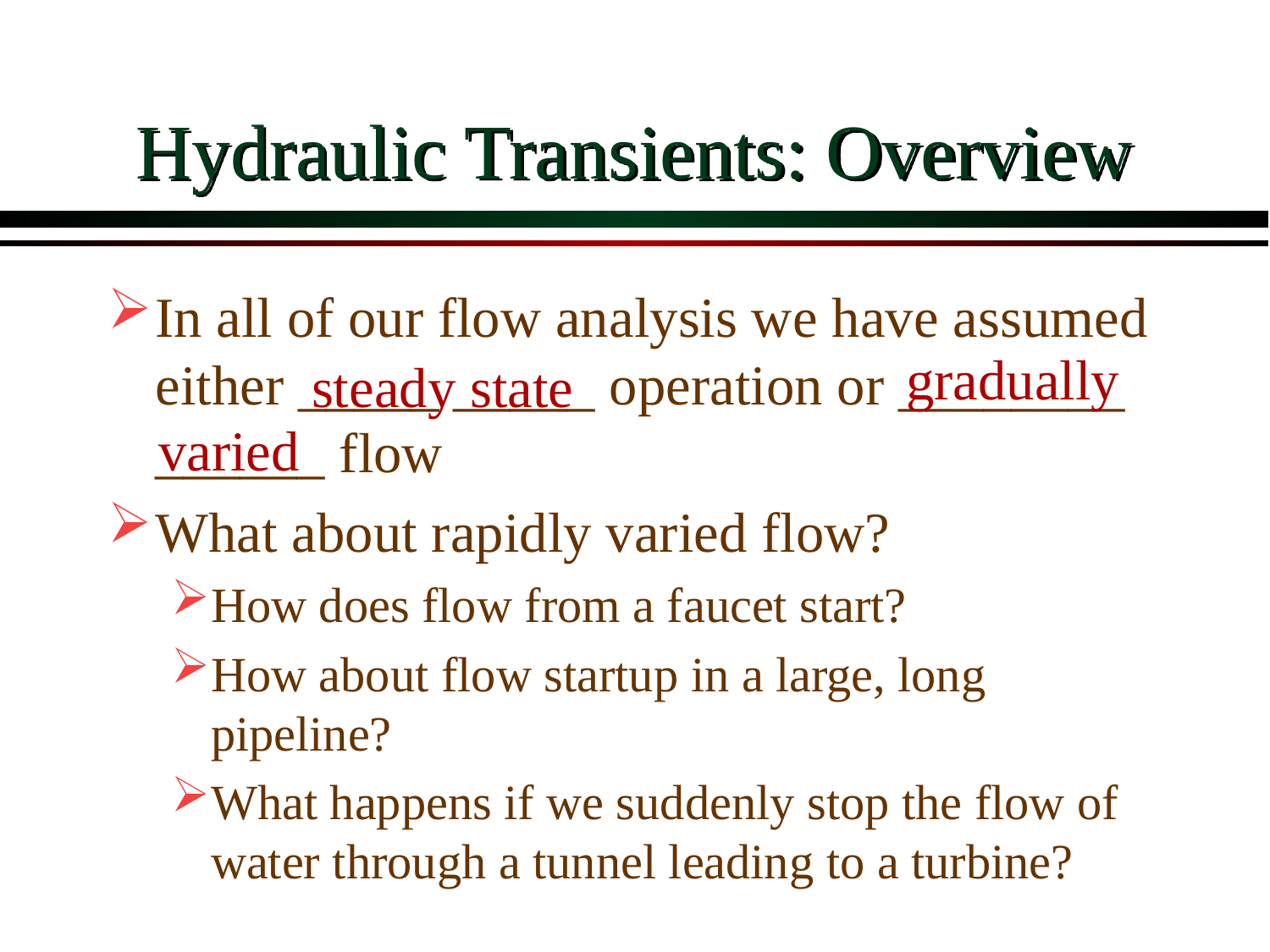

# Hydraulic Transients: Overview
In all of our flow analysis we have assumed either _____ _____ operation or ________ ______ flow
What about rapidly varied flow?
How does flow from a faucet start?
How about flow startup in a large, long pipeline?
What happens if we suddenly stop the flow of water through a tunnel leading to a turbine?
gradually
varied
steady state